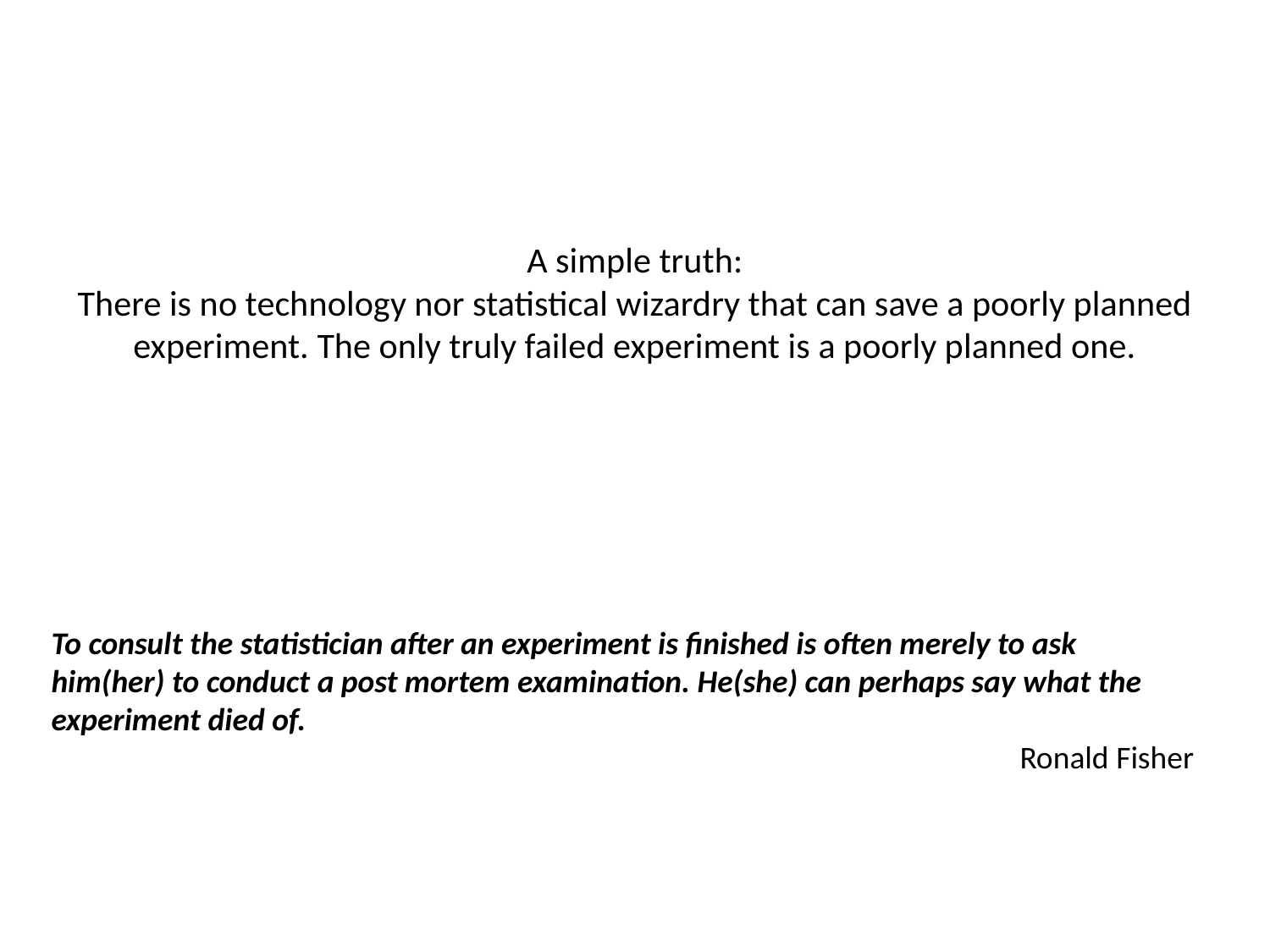

# A simple truth: There is no technology nor statistical wizardry that can save a poorly planned experiment. The only truly failed experiment is a poorly planned one.
To consult the statistician after an experiment is finished is often merely to ask him(her) to conduct a post mortem examination. He(she) can perhaps say what the experiment died of.
Ronald Fisher